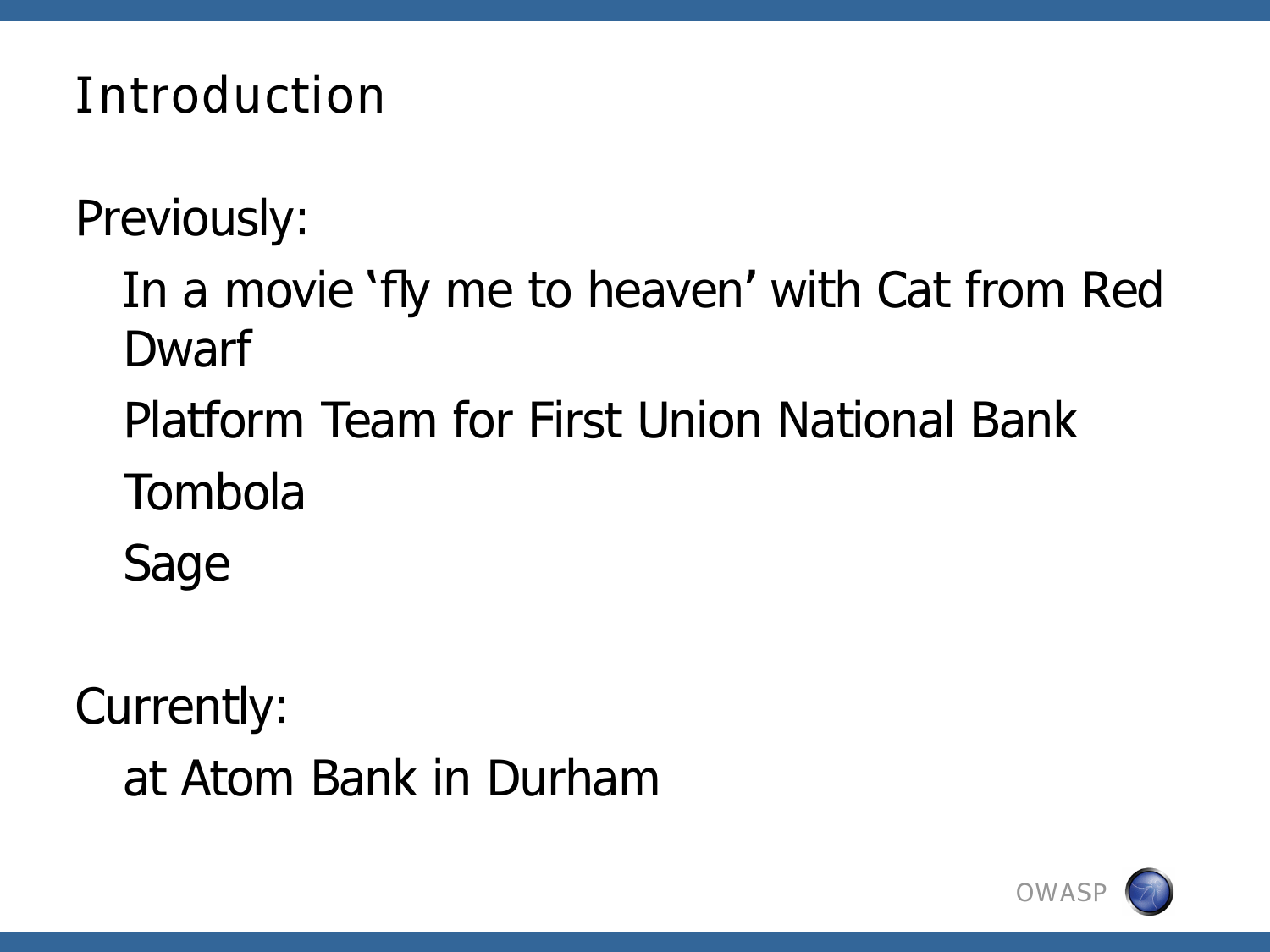

# Introduction
Previously:
   In a movie ‘fly me to heaven’ with Cat from Red Dwarf
	Platform Team for First Union National Bank
	Tombola
	Sage

Currently:
	at Atom Bank in Durham